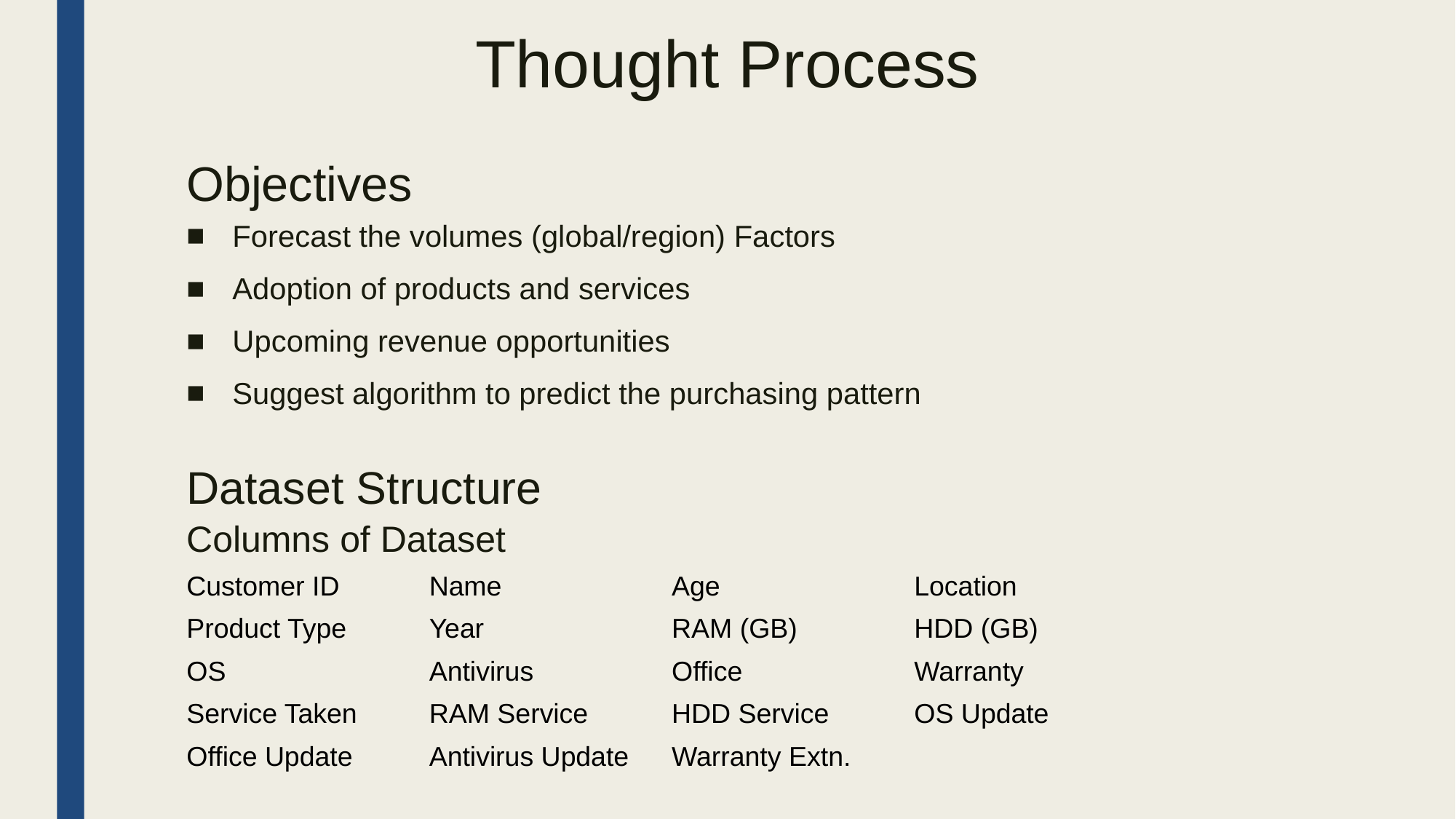

Thought Process
Objectives
Forecast the volumes (global/region) Factors
Adoption of products and services
Upcoming revenue opportunities
Suggest algorithm to predict the purchasing pattern
Dataset Structure
Columns of Dataset
| Customer ID | Name | Age | Location |
| --- | --- | --- | --- |
| Product Type | Year | RAM (GB) | HDD (GB) |
| OS | Antivirus | Office | Warranty |
| Service Taken | RAM Service | HDD Service | OS Update |
| Office Update | Antivirus Update | Warranty Extn. |  |